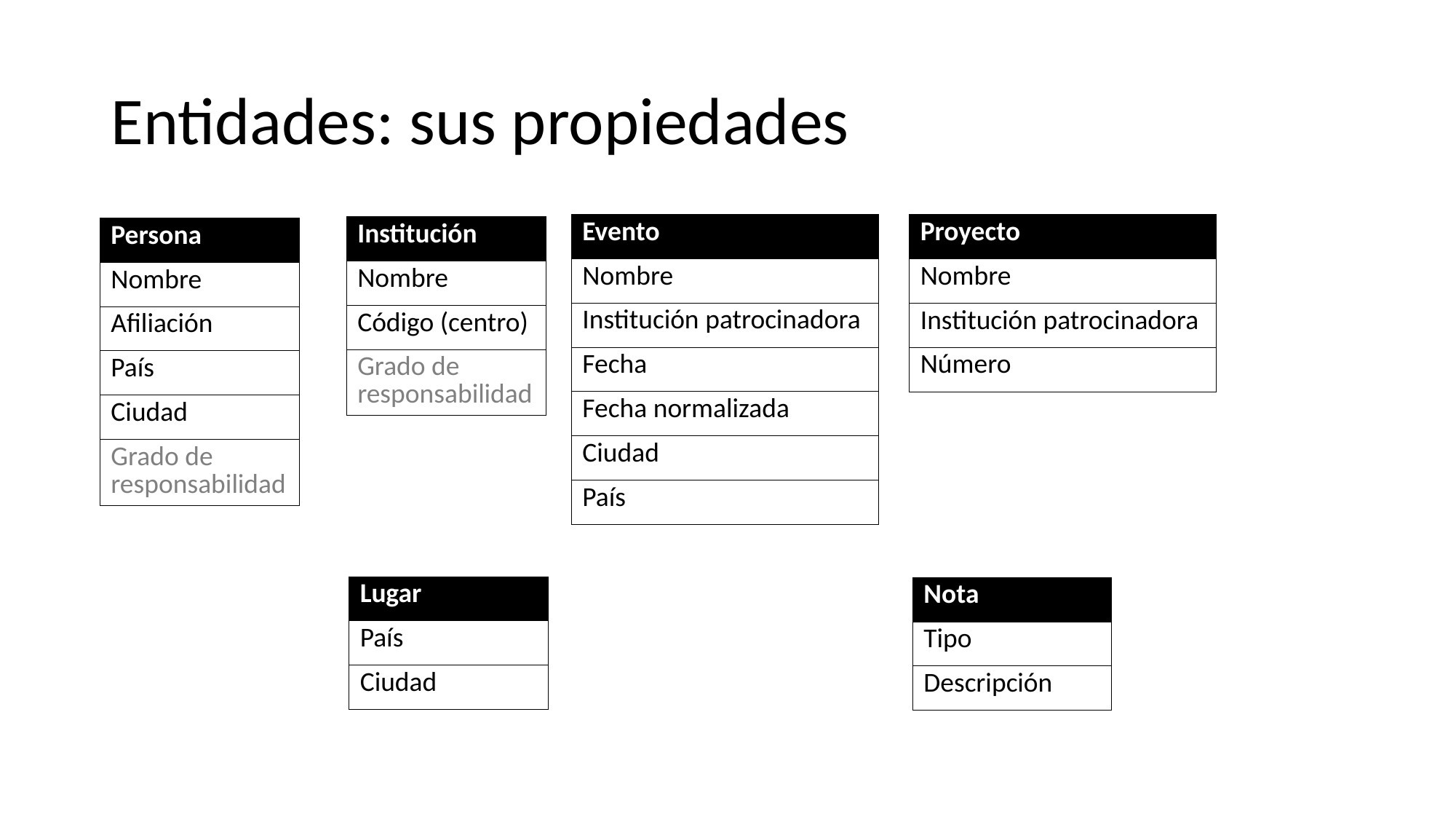

# Entidades: sus propiedades
| Evento |
| --- |
| Nombre |
| Institución patrocinadora |
| Fecha |
| Fecha normalizada |
| Ciudad |
| País |
| Proyecto |
| --- |
| Nombre |
| Institución patrocinadora |
| Número |
| Institución |
| --- |
| Nombre |
| Código (centro) |
| Grado de responsabilidad |
| Persona |
| --- |
| Nombre |
| Afiliación |
| País |
| Ciudad |
| Grado de responsabilidad |
| Lugar |
| --- |
| País |
| Ciudad |
| Nota |
| --- |
| Tipo |
| Descripción |